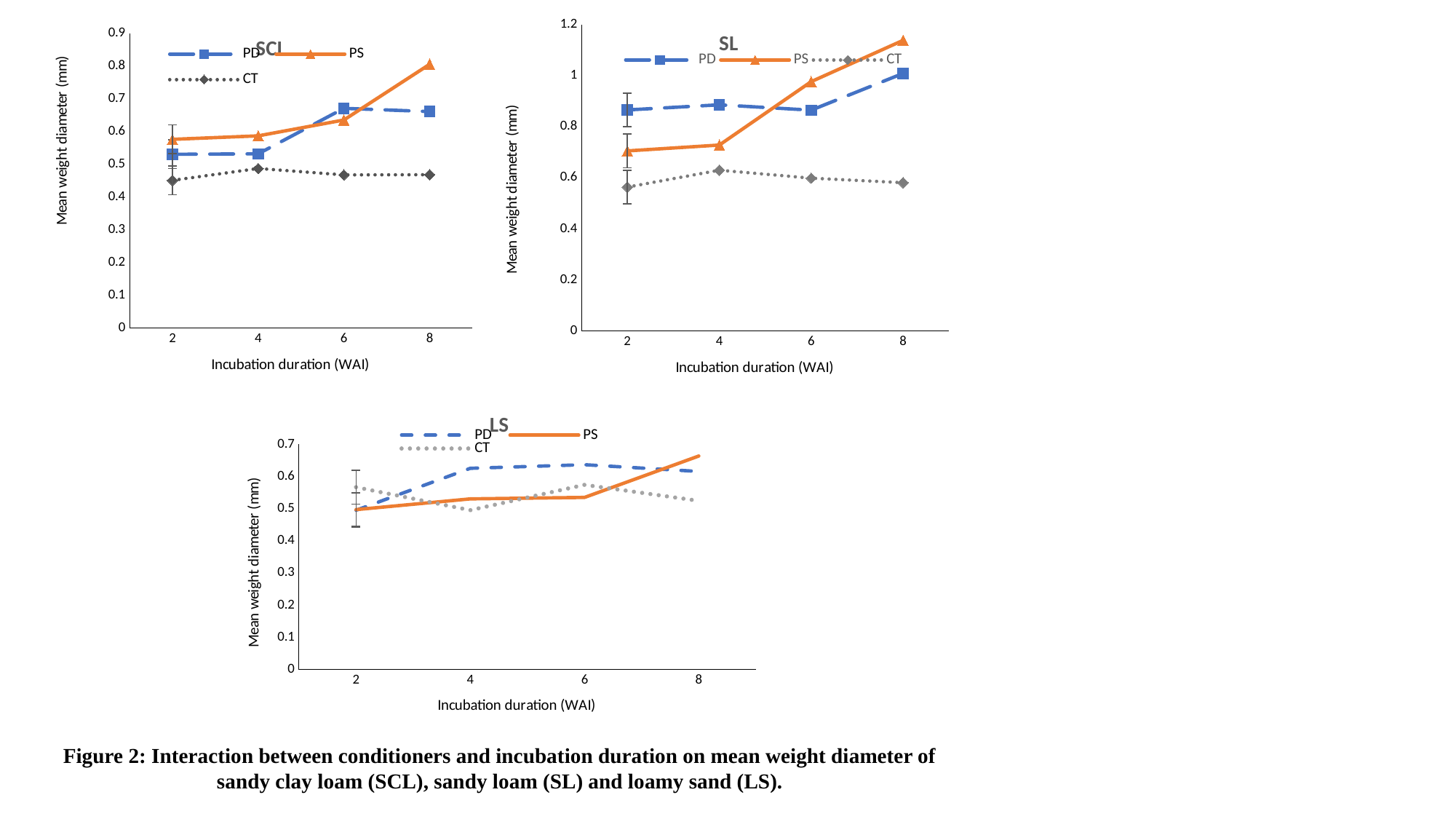

### Chart: SL

| Category |  |  |  |
|---|---|---|---|
| 2 | 0.8656 | 0.7052 | 0.5635 |
| 4 | 0.8855 | 0.728 | 0.6297 |
| 6 | 0.8647 | 0.9762 | 0.5985 |
| 8 | 1.0086 | 1.138 | 0.5808 |

### Chart: SCL

| Category |  |  |  |
|---|---|---|---|
| 2 | 0.5311 | 0.5769 | 0.4514 |
| 4 | 0.5325 | 0.5875 | 0.4877 |
| 6 | 0.6716 | 0.636 | 0.4681 |
| 8 | 0.6617 | 0.8064 | 0.4687 |

### Chart: LS

| Category |  |  |  |
|---|---|---|---|
| 2 | 0.495 | 0.497 | 0.5667 |
| 4 | 0.6253 | 0.5304 | 0.4953 |
| 6 | 0.6365 | 0.5349 | 0.574 |
| 8 | 0.6156 | 0.6635 | 0.5243 |
Figure 2: Interaction between conditioners and incubation duration on mean weight diameter of sandy clay loam (SCL), sandy loam (SL) and loamy sand (LS).